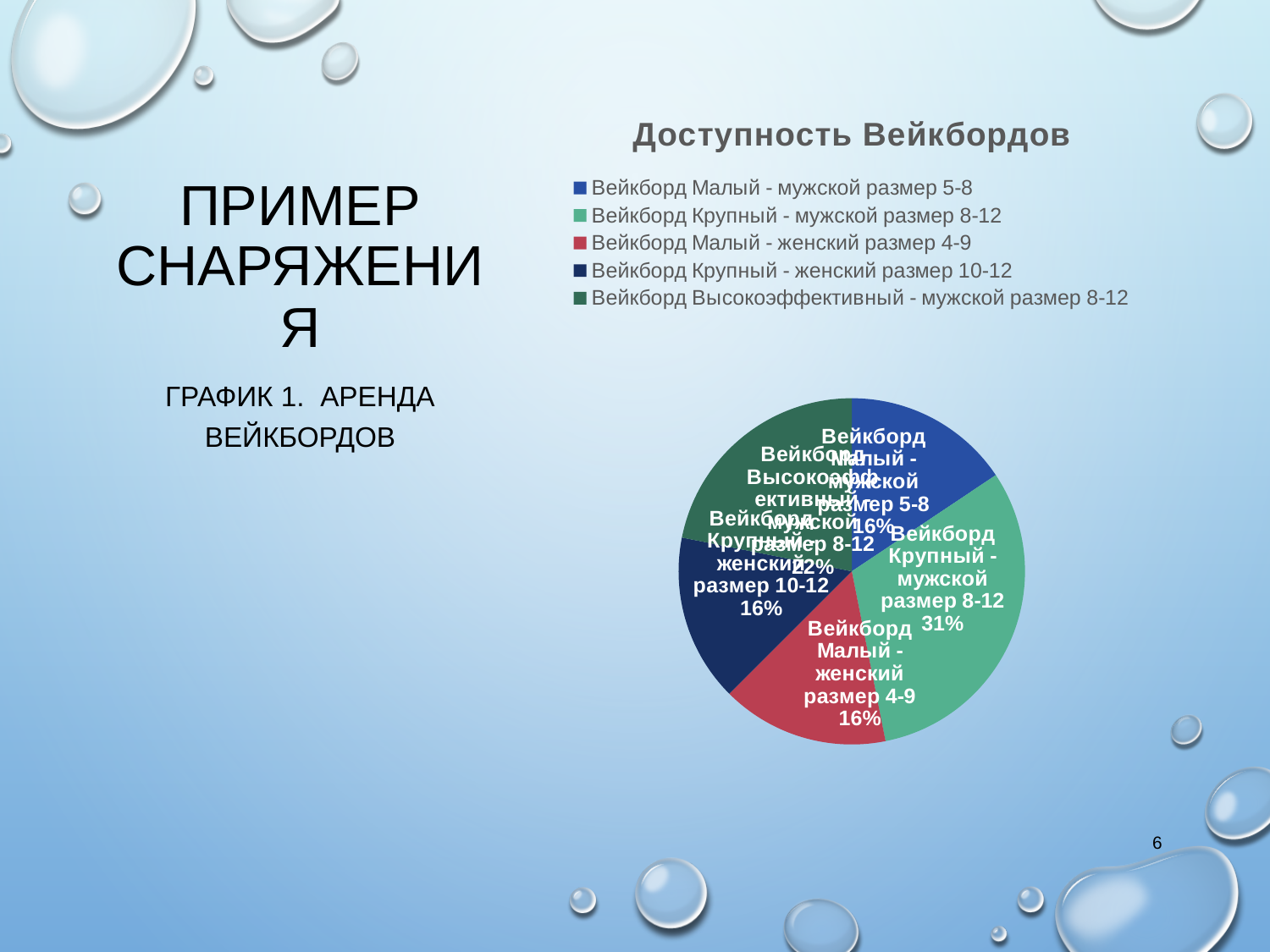

# Пример снаряжения

### Chart: Доступность Вейкбордов

| Category |  |
|---|---|
| Малый - мужской размер 5-8 | 5.0 |
| Крупный - мужской размер 8-12 | 10.0 |
| Малый - женский размер 4-9 | 5.0 |
| Крупный - женский размер 10-12 | 5.0 |
| Высокоэффективный - мужской размер 8-12 | 7.0 |
график 1.  аренда вейкбордов
6